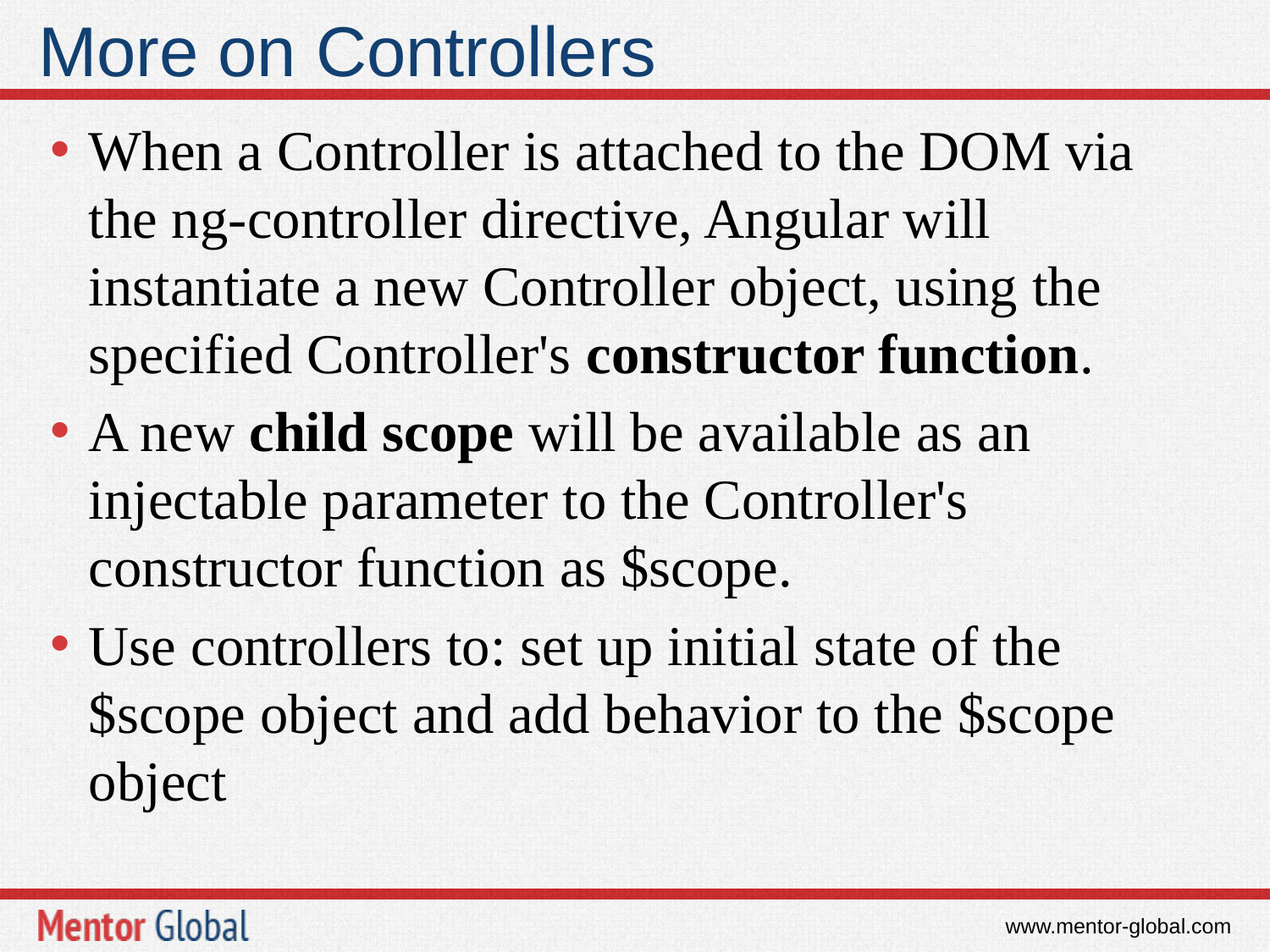

# More on Controllers
When a Controller is attached to the DOM via the ng-controller directive, Angular will instantiate a new Controller object, using the specified Controller's constructor function.
A new child scope will be available as an injectable parameter to the Controller's constructor function as $scope.
Use controllers to: set up initial state of the $scope object and add behavior to the $scope object